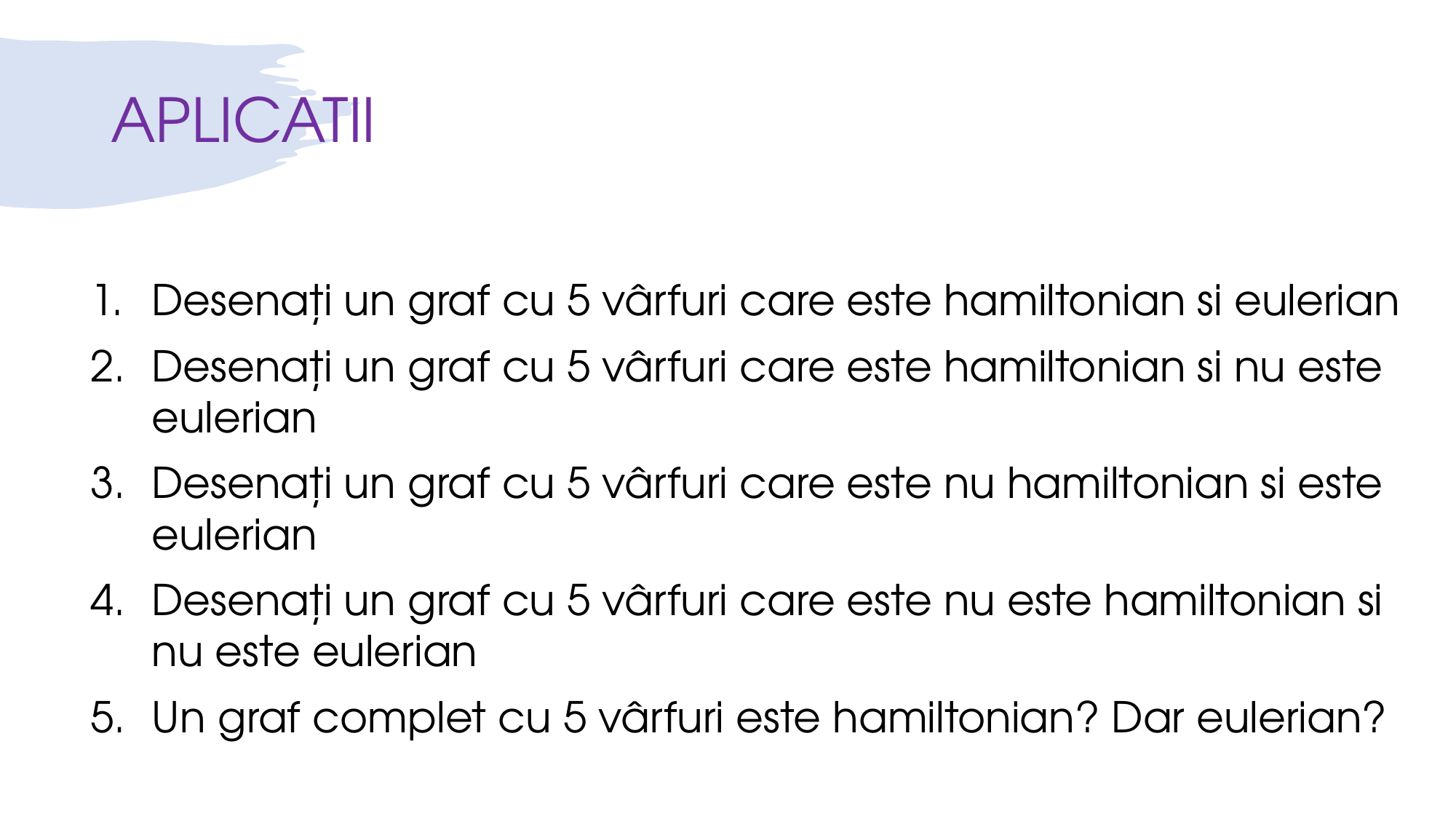

# APLICATII

Desenați un graf cu 5 vârfuri care este hamiltonian si eulerian
Desenați un graf cu 5 vârfuri care este hamiltonian si nu este eulerian
Desenați un graf cu 5 vârfuri care este nu hamiltonian si este eulerian
Desenați un graf cu 5 vârfuri care este nu este hamiltonian si nu este eulerian
Un graf complet cu 5 vârfuri este hamiltonian? Dar eulerian?